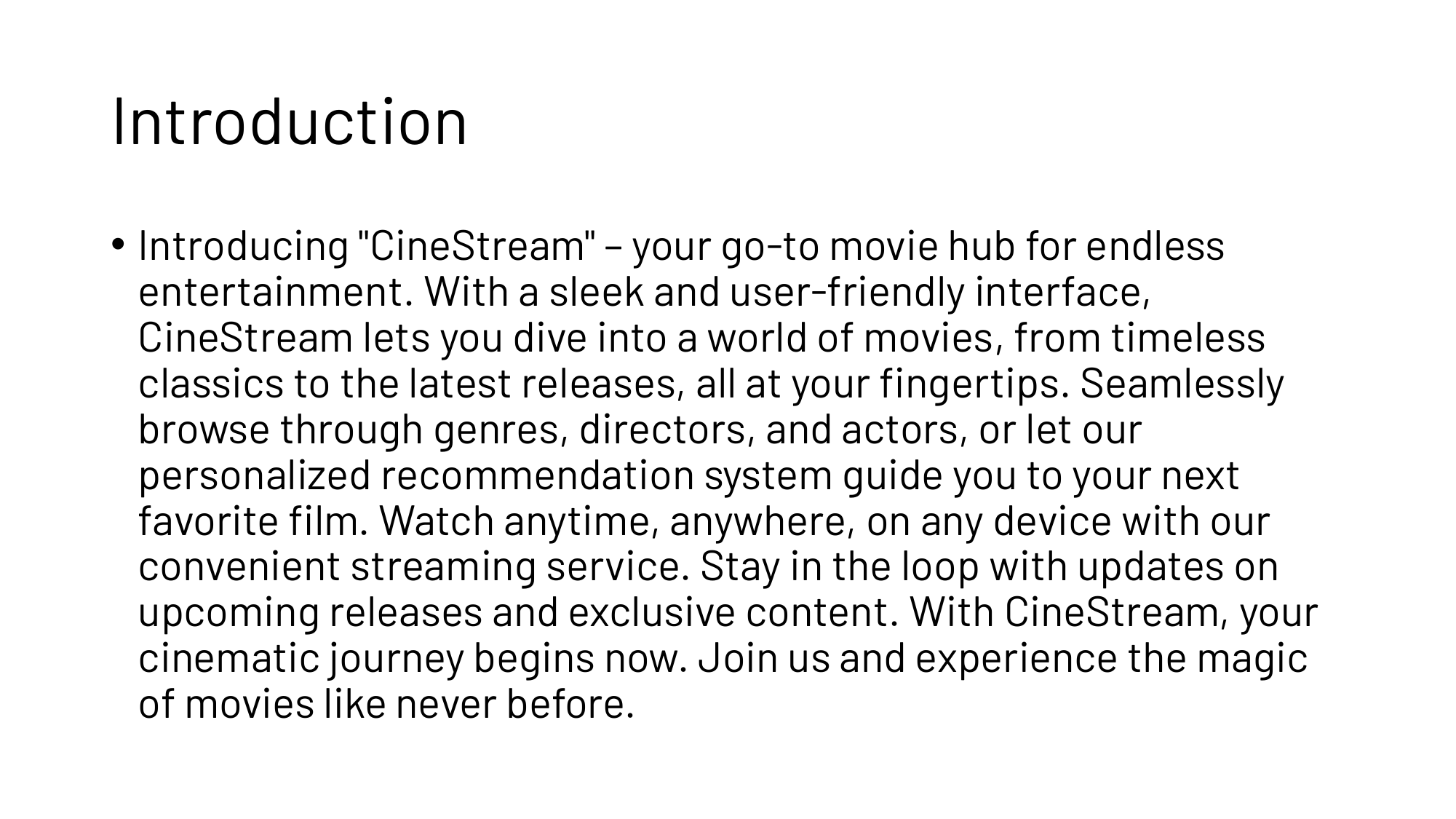

# Introduction
Introducing "CineStream" – your go-to movie hub for endless entertainment. With a sleek and user-friendly interface, CineStream lets you dive into a world of movies, from timeless classics to the latest releases, all at your fingertips. Seamlessly browse through genres, directors, and actors, or let our personalized recommendation system guide you to your next favorite film. Watch anytime, anywhere, on any device with our convenient streaming service. Stay in the loop with updates on upcoming releases and exclusive content. With CineStream, your cinematic journey begins now. Join us and experience the magic of movies like never before.